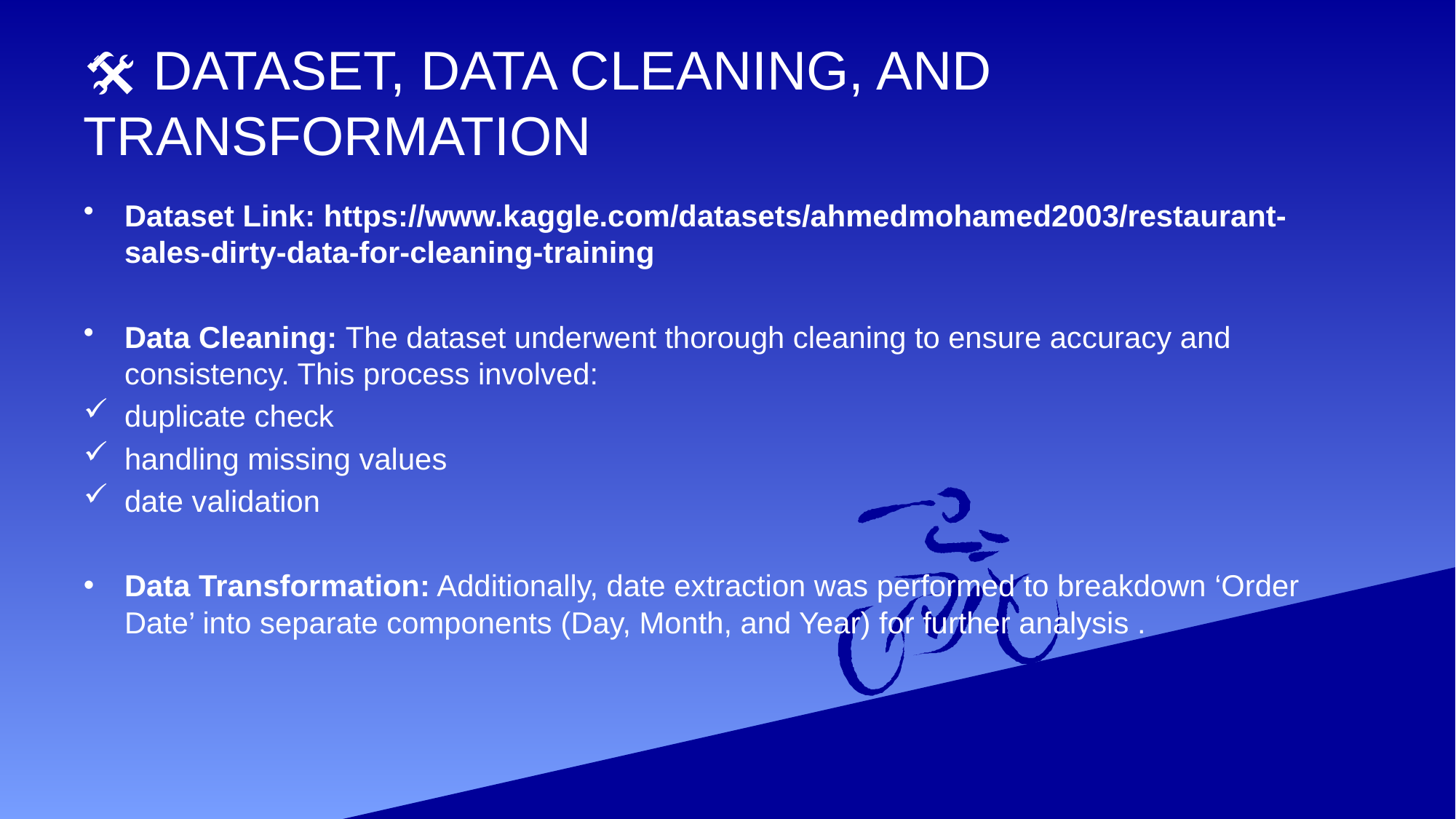

# 🛠 DATASET, DATA CLEANING, AND TRANSFORMATION
Dataset Link: https://www.kaggle.com/datasets/ahmedmohamed2003/restaurant-sales-dirty-data-for-cleaning-training

Data Cleaning: The dataset underwent thorough cleaning to ensure accuracy and consistency. This process involved:
duplicate check
handling missing values
date validation

Data Transformation: Additionally, date extraction was performed to breakdown ‘Order Date’ into separate components (Day, Month, and Year) for further analysis .